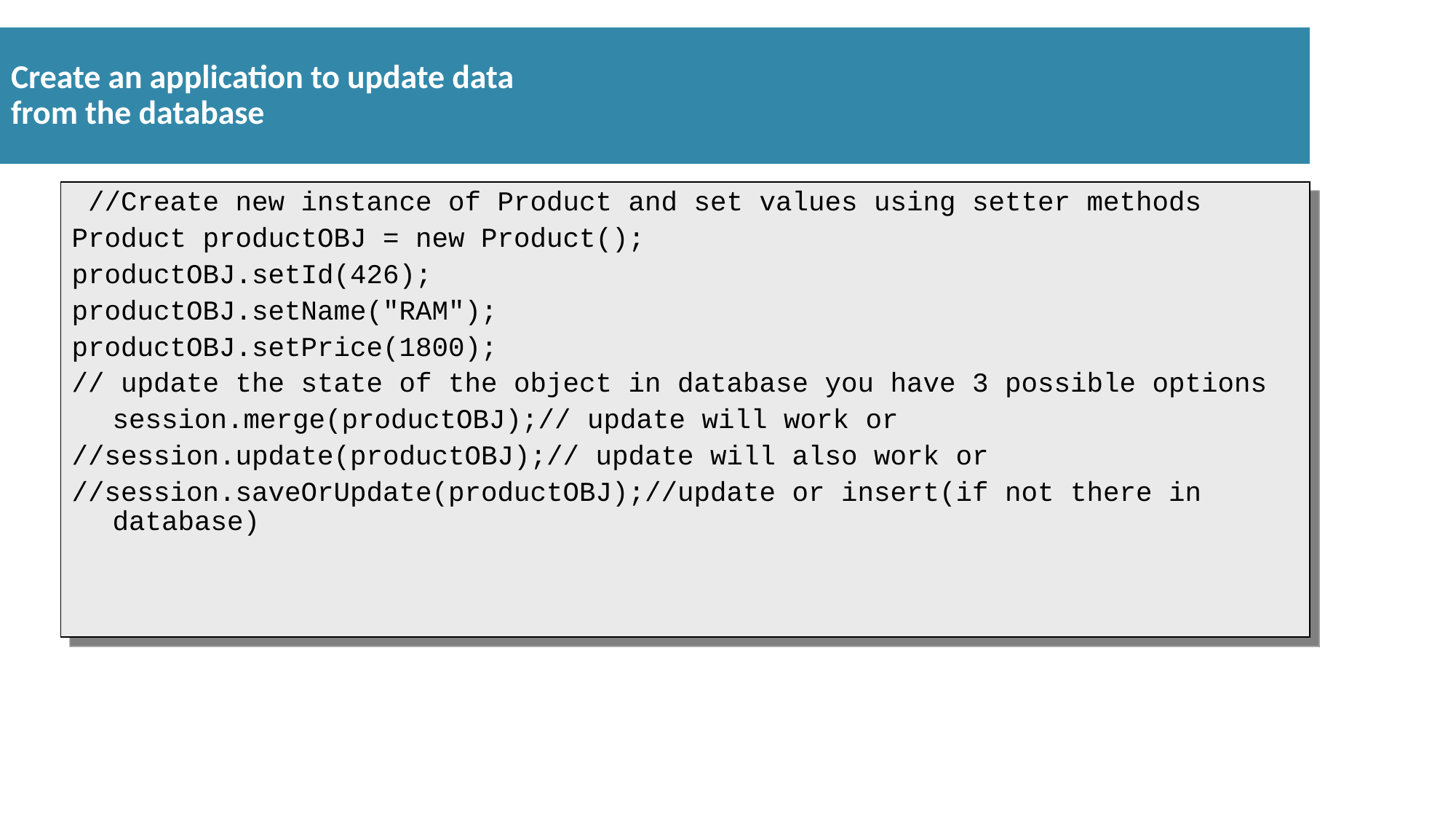

Create an application to update data
from the database

# //Create new instance of Product and set values using setter methods
Product productOBJ = new Product();
productOBJ.setId(426);
productOBJ.setName("RAM");
productOBJ.setPrice(1800);
// update the state of the object in database you have 3 possible options
	session.merge(productOBJ);// update will work or
//session.update(productOBJ);// update will also work or
//session.saveOrUpdate(productOBJ);//update or insert(if not there in database)